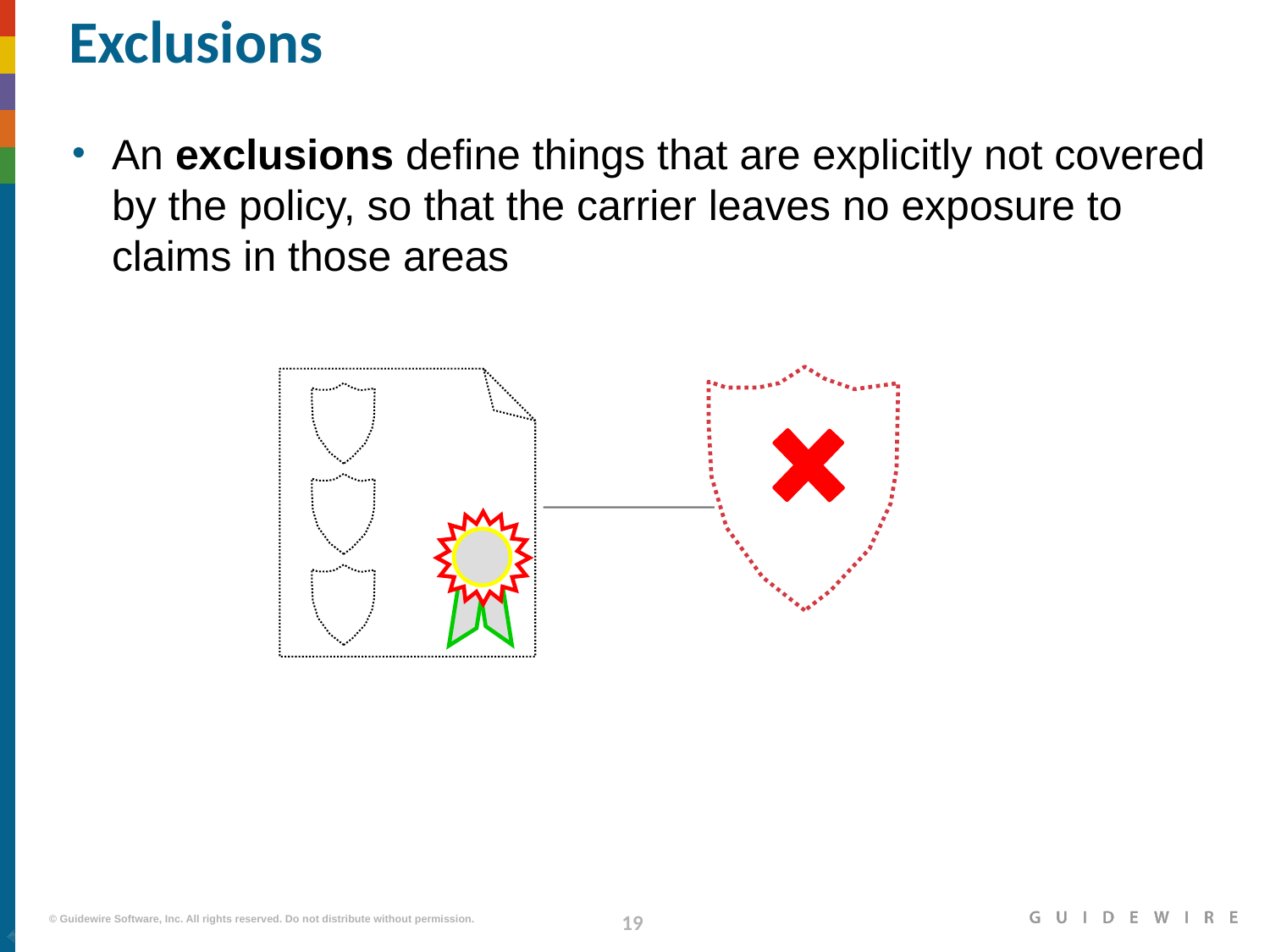

# Exclusions
An exclusions define things that are explicitly not covered by the policy, so that the carrier leaves no exposure to claims in those areas